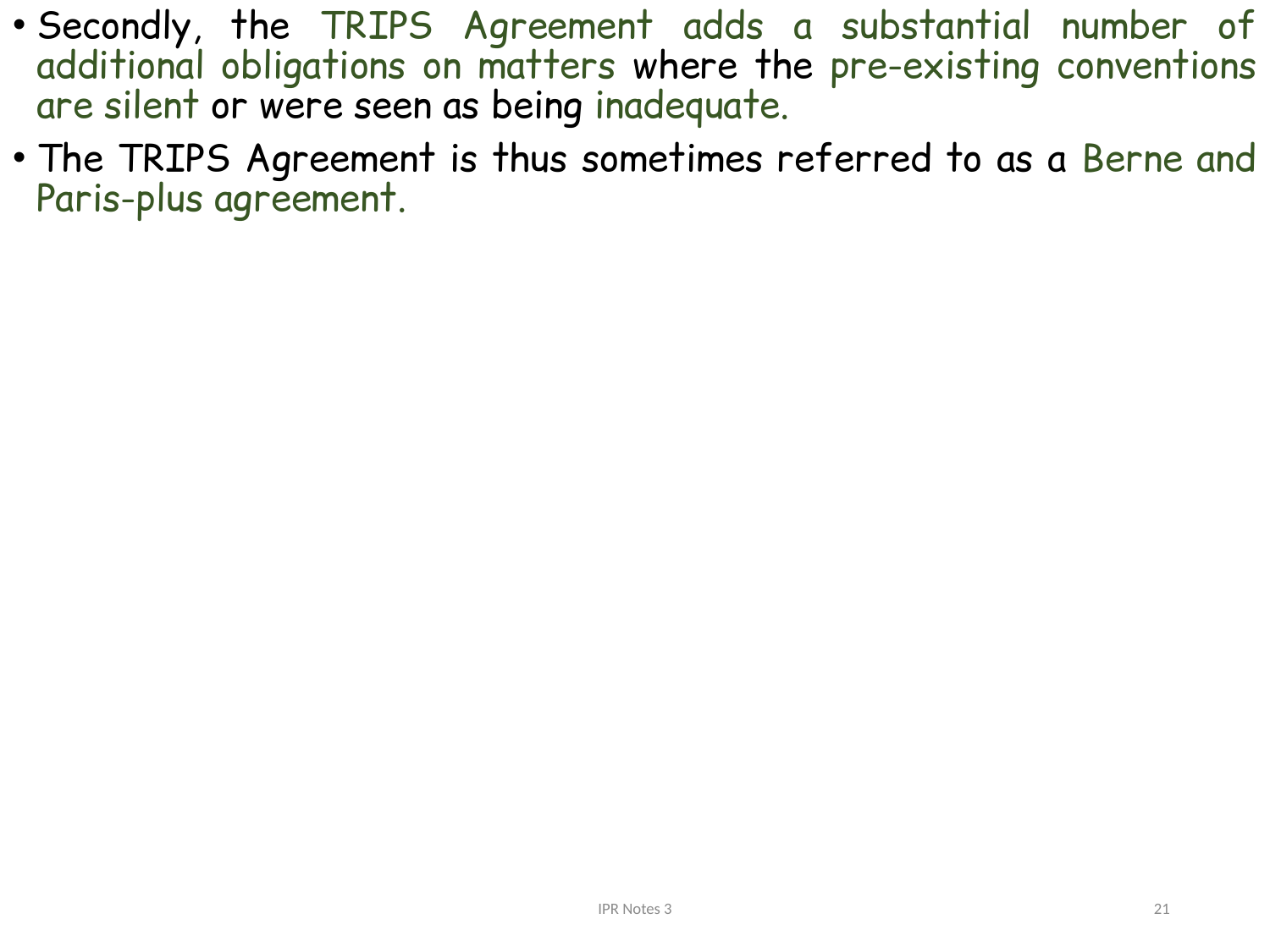

Secondly, the TRIPS Agreement adds a substantial number of additional obligations on matters where the pre-existing conventions are silent or were seen as being inadequate.
The TRIPS Agreement is thus sometimes referred to as a Berne and Paris-plus agreement.

IPR Notes 3
21